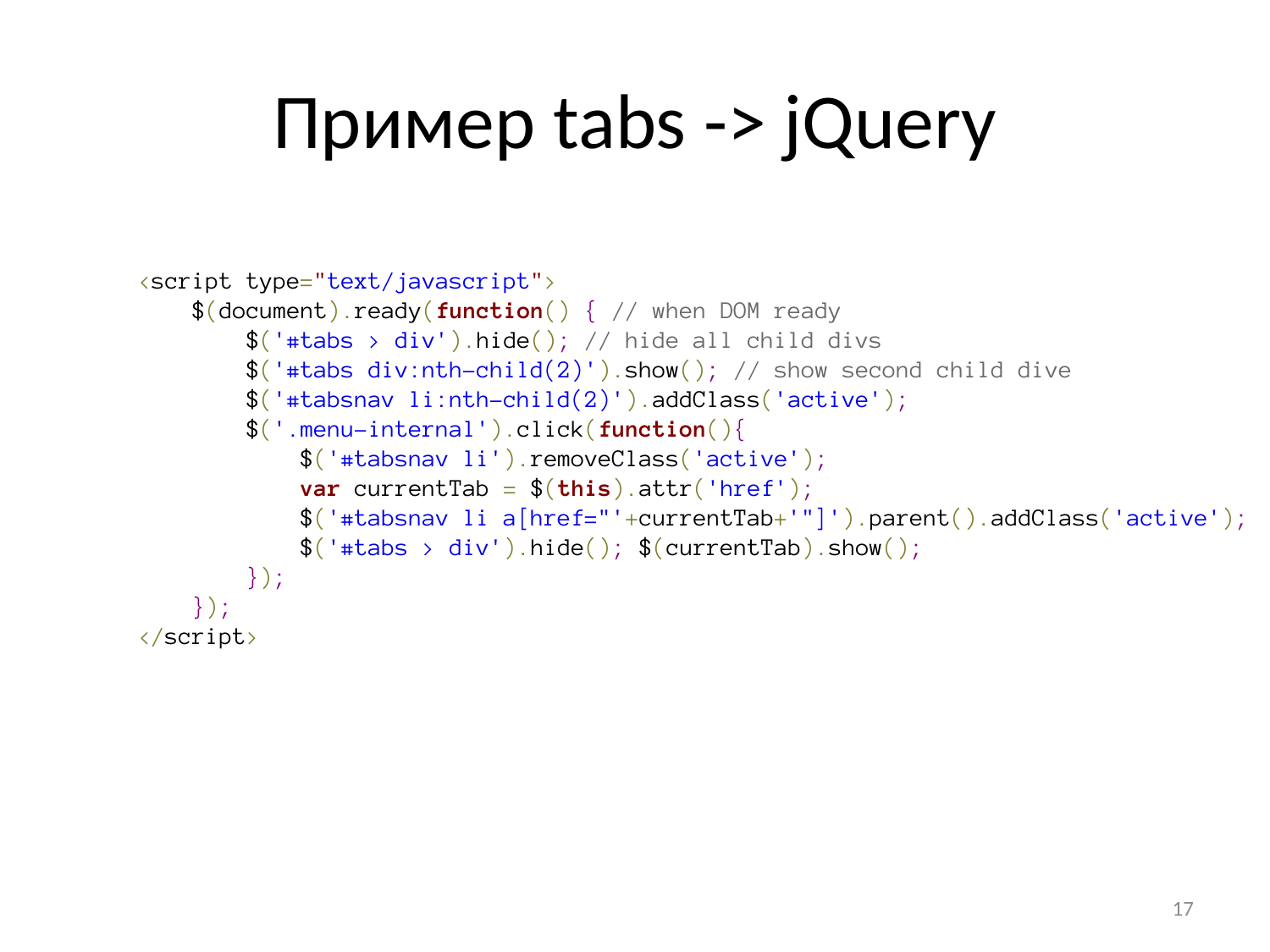

# Пример tabs -> jQuery
<script type="text/javascript">
    $(document).ready(function() { // when DOM ready
        $('#tabs > div').hide(); // hide all child divs
        $('#tabs div:nth-child(2)').show(); // show second child dive
        $('#tabsnav li:nth-child(2)').addClass('active');
        $('.menu-internal').click(function(){
            $('#tabsnav li').removeClass('active');
            var currentTab = $(this).attr('href');
            $('#tabsnav li a[href="'+currentTab+'"]').parent().addClass('active');
            $('#tabs > div').hide(); $(currentTab).show();
        });
    });
</script>

17